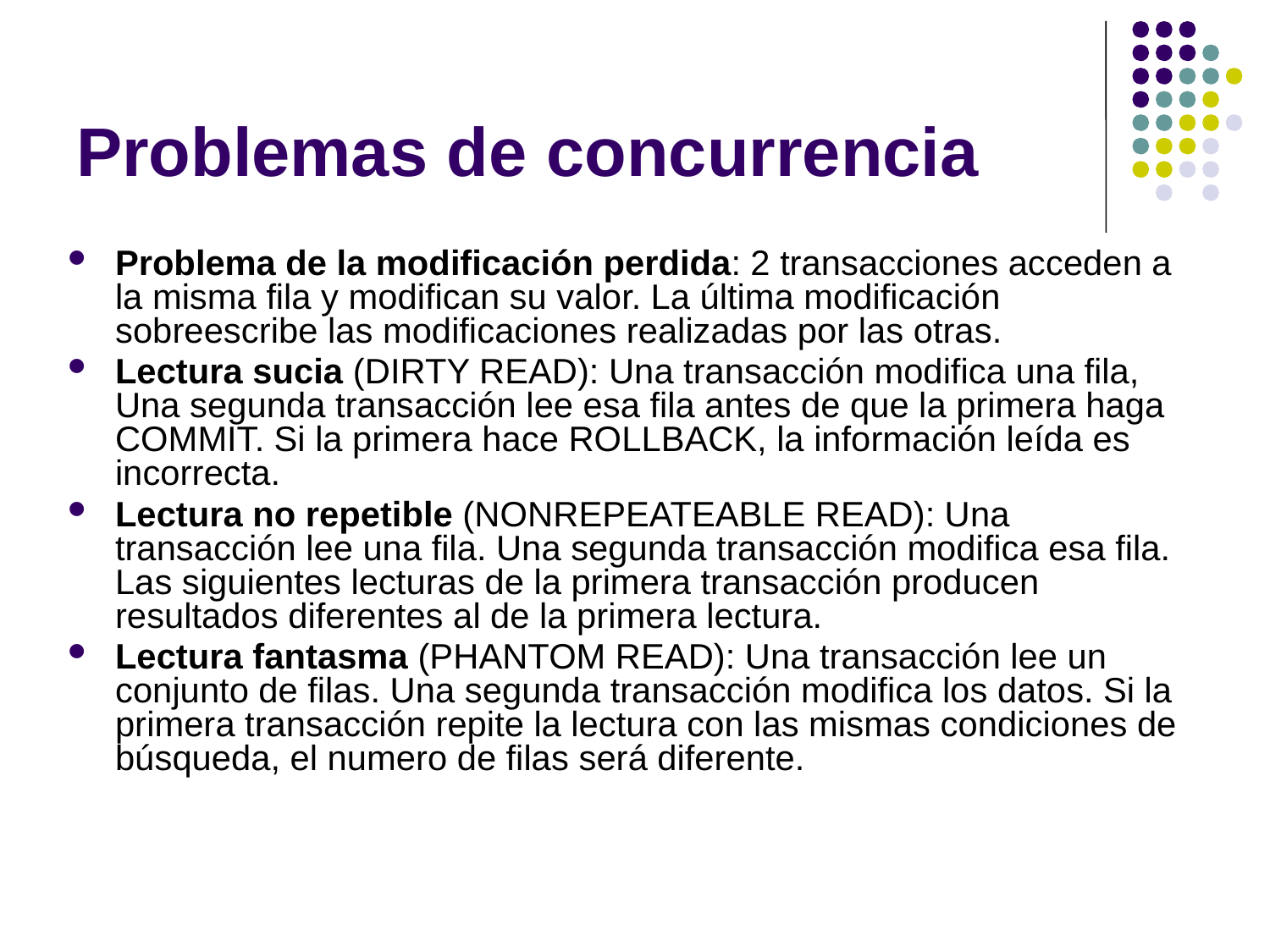

# Problemas de concurrencia

Problema de la modificación perdida: 2 transacciones acceden a la misma fila y modifican su valor. La última modificación sobreescribe las modificaciones realizadas por las otras.
Lectura sucia (DIRTY READ): Una transacción modifica una fila, Una segunda transacción lee esa fila antes de que la primera haga COMMIT. Si la primera hace ROLLBACK, la información leída es incorrecta.
Lectura no repetible (NONREPEATEABLE READ): Una transacción lee una fila. Una segunda transacción modifica esa fila. Las siguientes lecturas de la primera transacción producen resultados diferentes al de la primera lectura.
Lectura fantasma (PHANTOM READ): Una transacción lee un conjunto de filas. Una segunda transacción modifica los datos. Si la primera transacción repite la lectura con las mismas condiciones de búsqueda, el numero de filas será diferente.